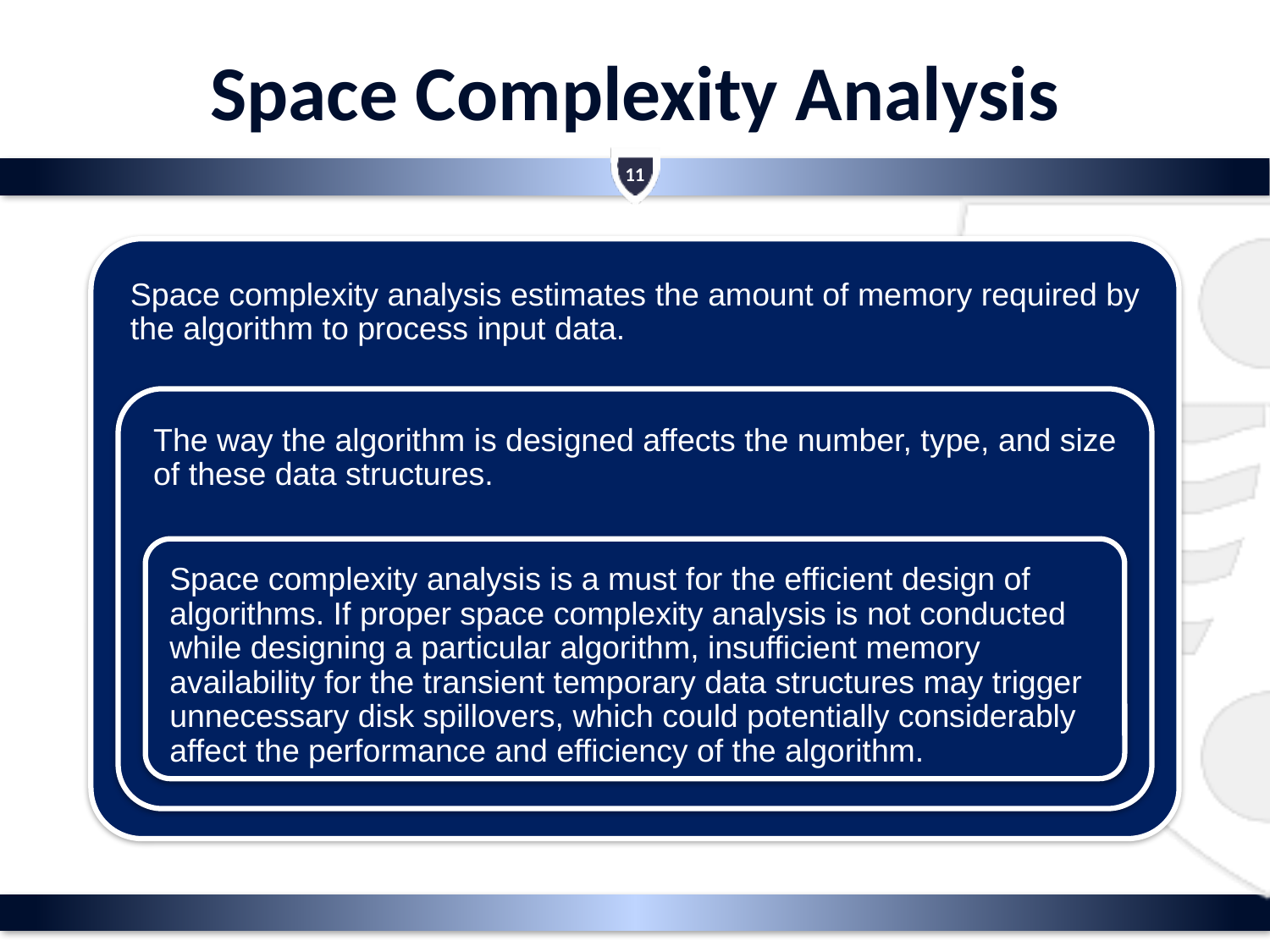

# Space Complexity Analysis
11
Space complexity analysis estimates the amount of memory required by the algorithm to process input data.
The way the algorithm is designed affects the number, type, and size of these data structures.
Space complexity analysis is a must for the efficient design of algorithms. If proper space complexity analysis is not conducted while designing a particular algorithm, insufficient memory availability for the transient temporary data structures may trigger unnecessary disk spillovers, which could potentially considerably affect the performance and efficiency of the algorithm.